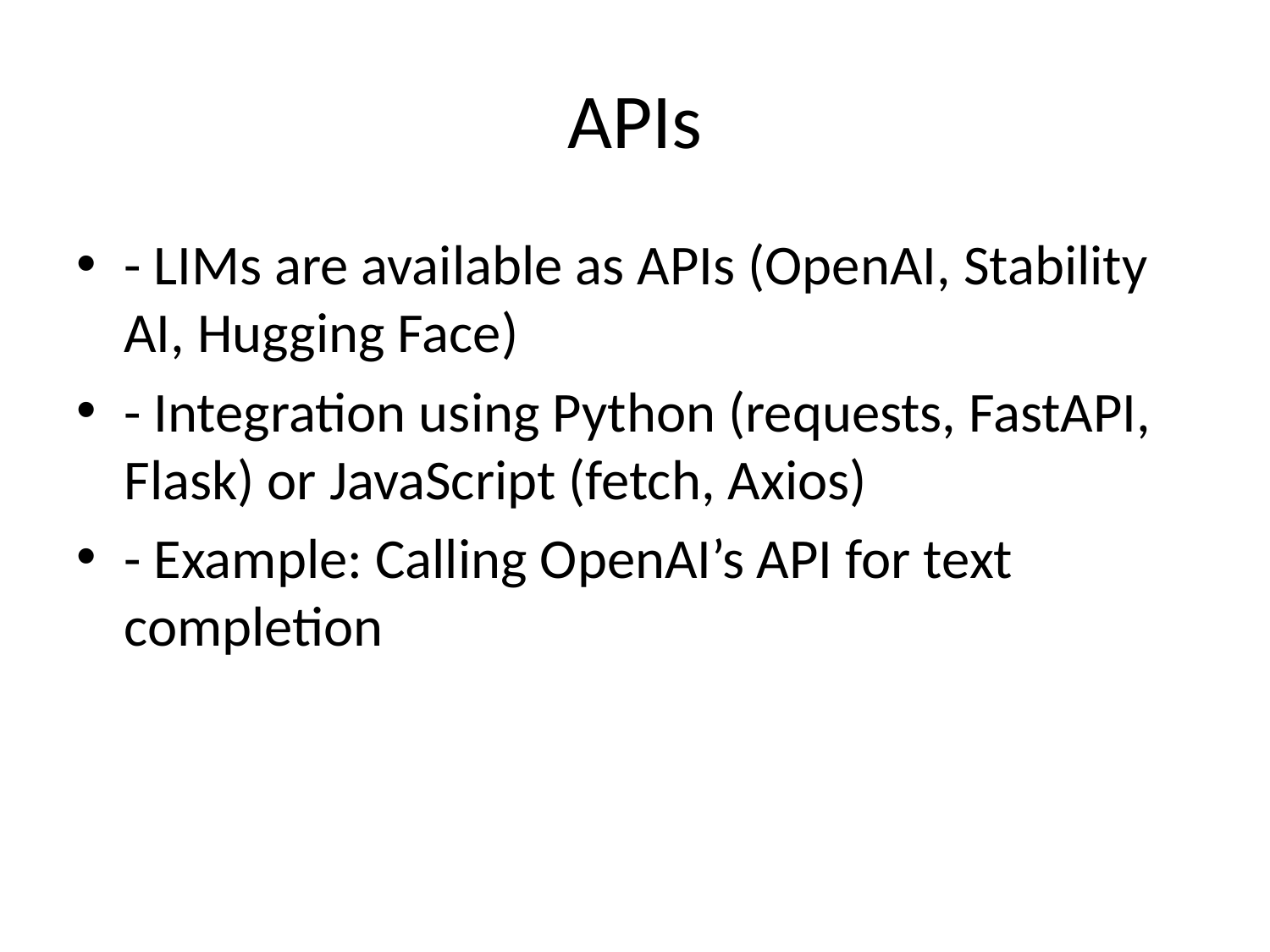

# APIs
- LIMs are available as APIs (OpenAI, Stability AI, Hugging Face)
- Integration using Python (requests, FastAPI, Flask) or JavaScript (fetch, Axios)
- Example: Calling OpenAI’s API for text completion